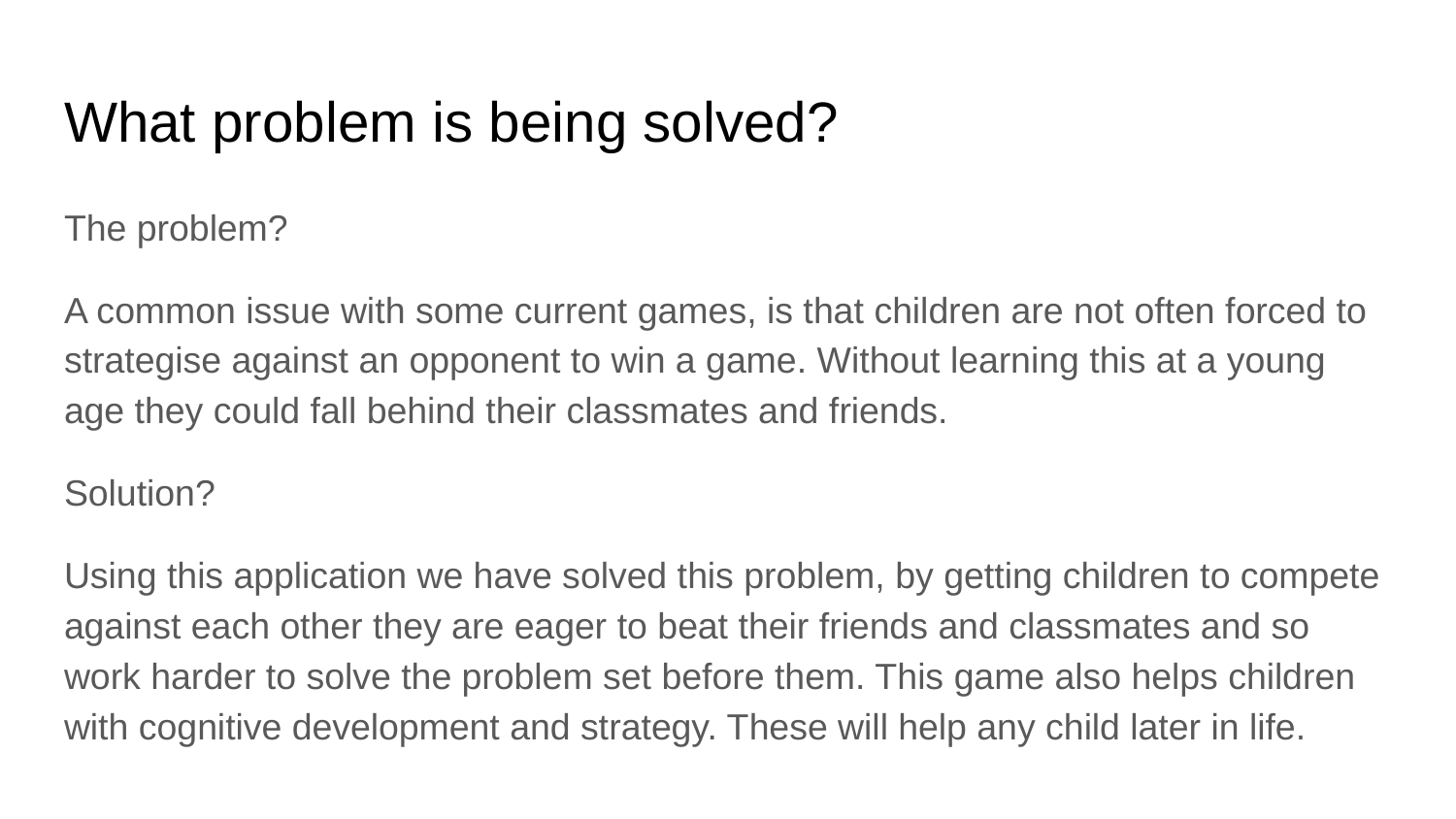

# What problem is being solved?
The problem?
A common issue with some current games, is that children are not often forced to strategise against an opponent to win a game. Without learning this at a young age they could fall behind their classmates and friends.
Solution?
Using this application we have solved this problem, by getting children to compete against each other they are eager to beat their friends and classmates and so work harder to solve the problem set before them. This game also helps children with cognitive development and strategy. These will help any child later in life.